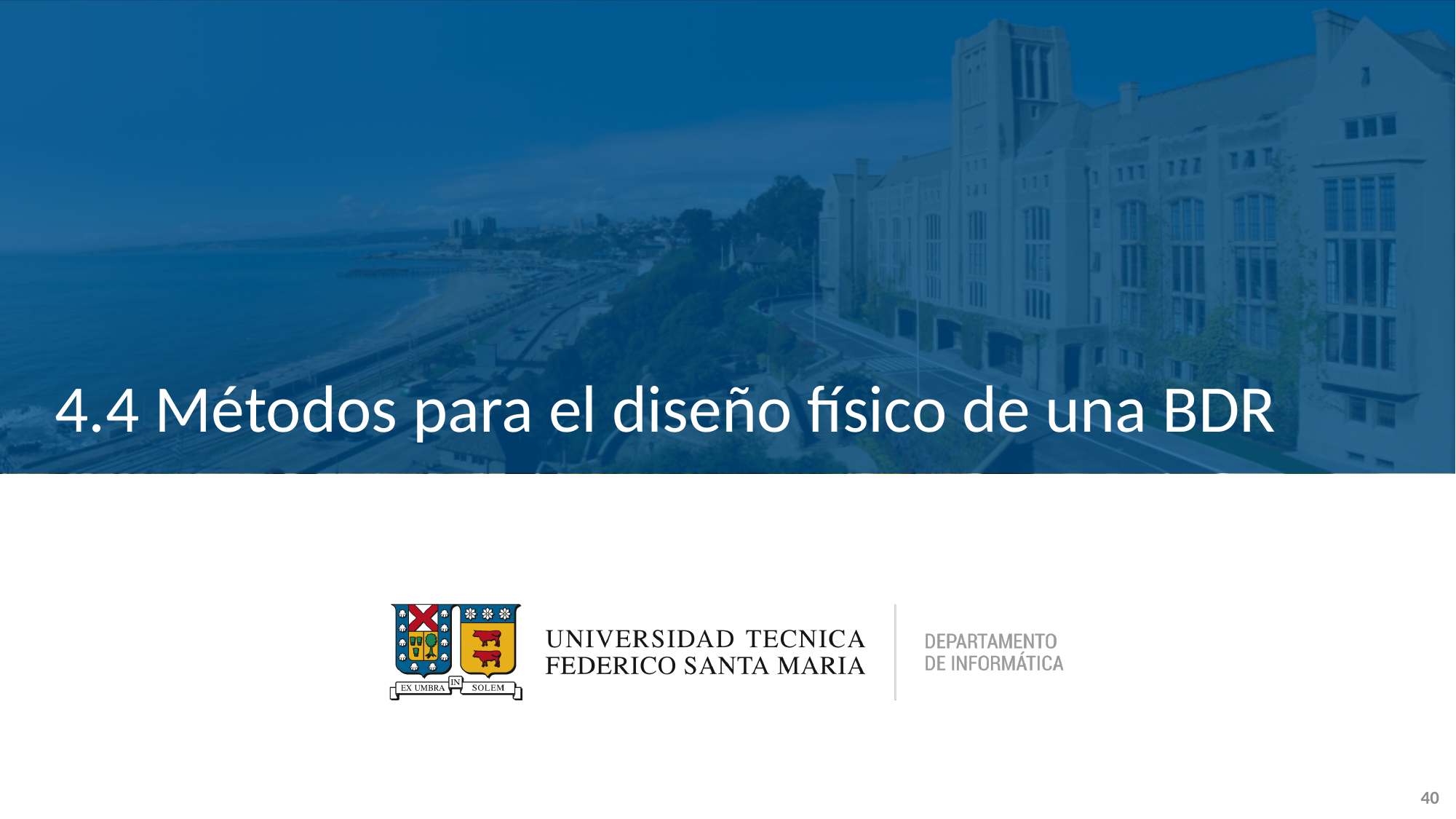

# 4.4 Métodos para el diseño físico de una BDR
40